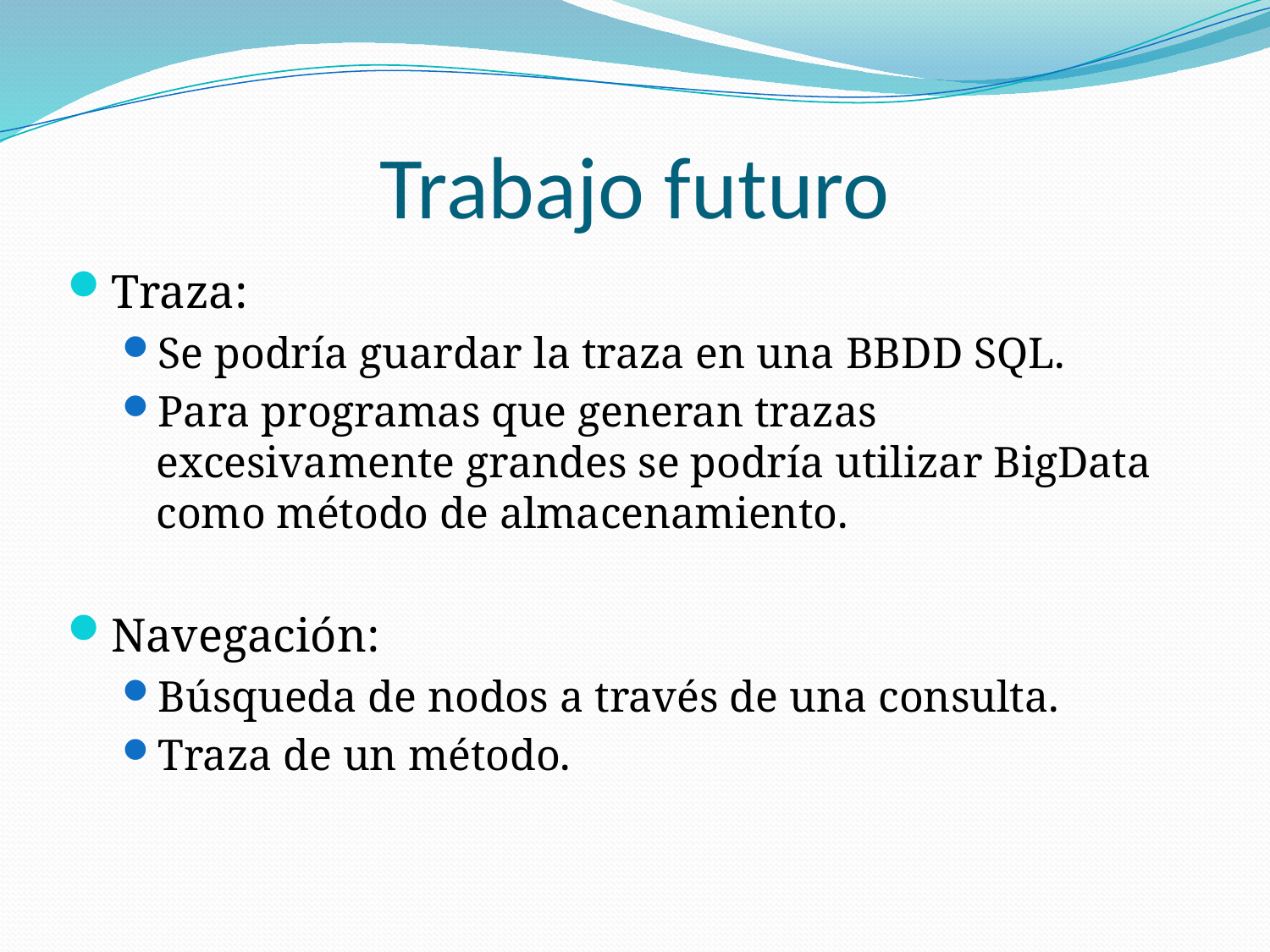

# Trabajo futuro
Traza:
Se podría guardar la traza en una BBDD SQL.
Para programas que generan trazas excesivamente grandes se podría utilizar BigData como método de almacenamiento.

Navegación:
Búsqueda de nodos a través de una consulta.
Traza de un método.